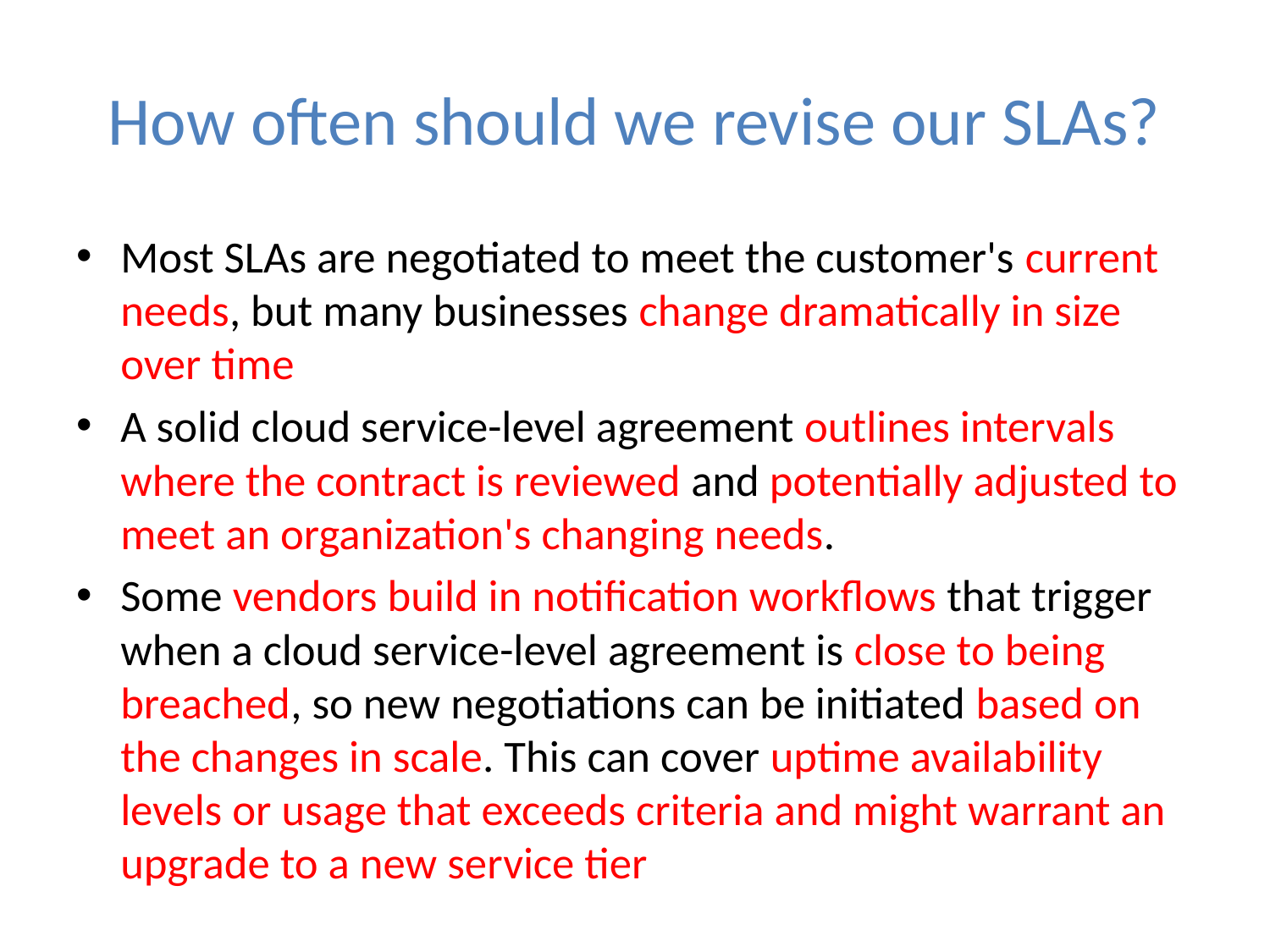

# How often should we revise our SLAs?
Most SLAs are negotiated to meet the customer's current needs, but many businesses change dramatically in size over time
A solid cloud service-level agreement outlines intervals where the contract is reviewed and potentially adjusted to meet an organization's changing needs.
Some vendors build in notification workflows that trigger when a cloud service-level agreement is close to being breached, so new negotiations can be initiated based on the changes in scale. This can cover uptime availability levels or usage that exceeds criteria and might warrant an upgrade to a new service tier